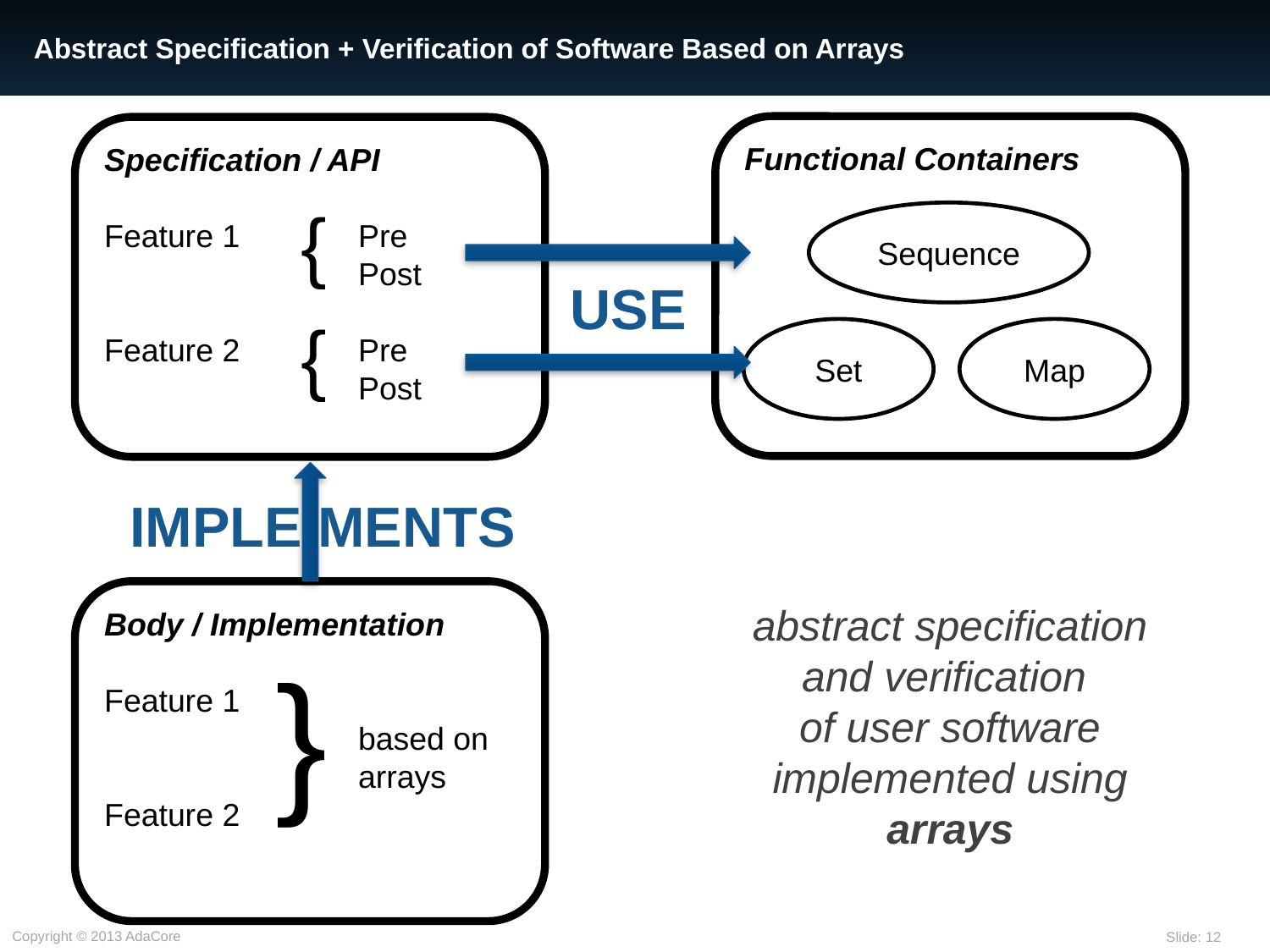

# Abstract Specification + Verification of Software Based on Arrays
Functional Containers
Specification / API

Feature 1	Pre
		Post

Feature 2	Pre
		Post
{
Sequence

USE
{
Set
Map

IMPLE MENTS

Body / Implementation

Feature 1
		based on
		arrays
Feature 2
abstract specification and verification
of user software implemented using arrays
{